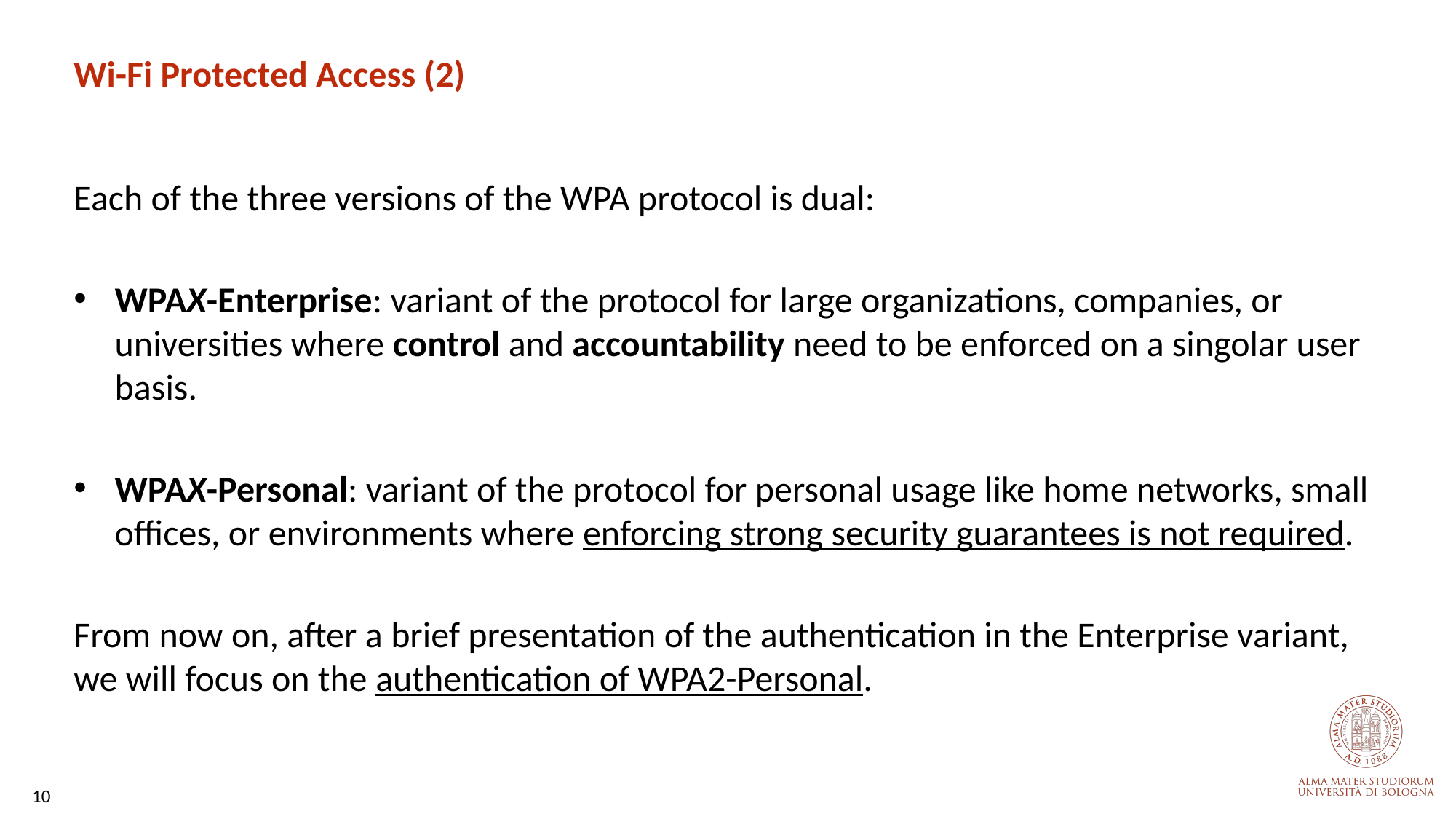

# Wi-Fi Protected Access (2)
Each of the three versions of the WPA protocol is dual:

WPAX-Enterprise: variant of the protocol for large organizations, companies, or universities where control and accountability need to be enforced on a singolar user basis.

WPAX-Personal: variant of the protocol for personal usage like home networks, small offices, or environments where enforcing strong security guarantees is not required.

From now on, after a brief presentation of the authentication in the Enterprise variant, we will focus on the authentication of WPA2-Personal.